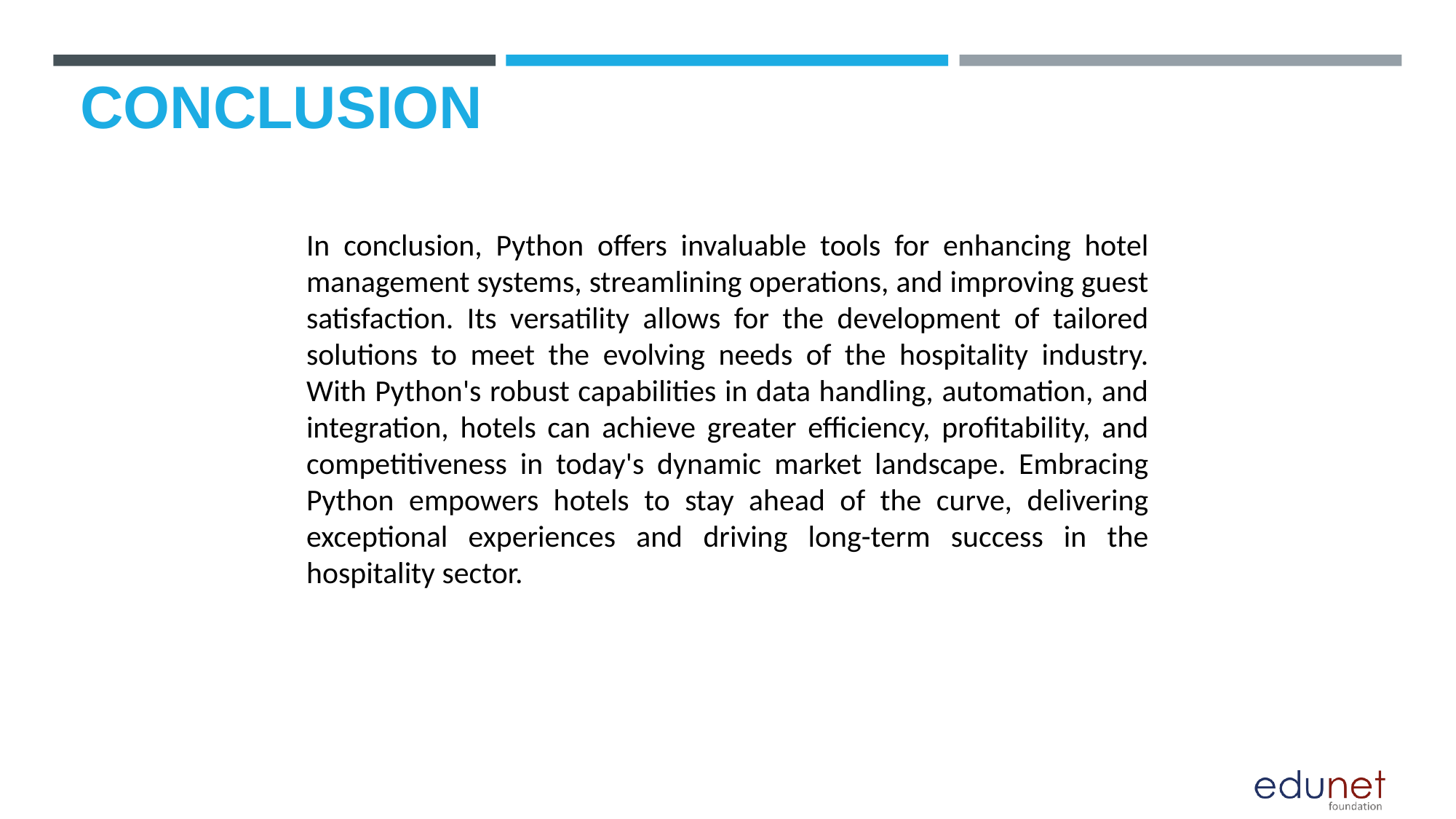

# CONCLUSION
In conclusion, Python offers invaluable tools for enhancing hotel management systems, streamlining operations, and improving guest satisfaction. Its versatility allows for the development of tailored solutions to meet the evolving needs of the hospitality industry. With Python's robust capabilities in data handling, automation, and integration, hotels can achieve greater efficiency, profitability, and competitiveness in today's dynamic market landscape. Embracing Python empowers hotels to stay ahead of the curve, delivering exceptional experiences and driving long-term success in the hospitality sector.